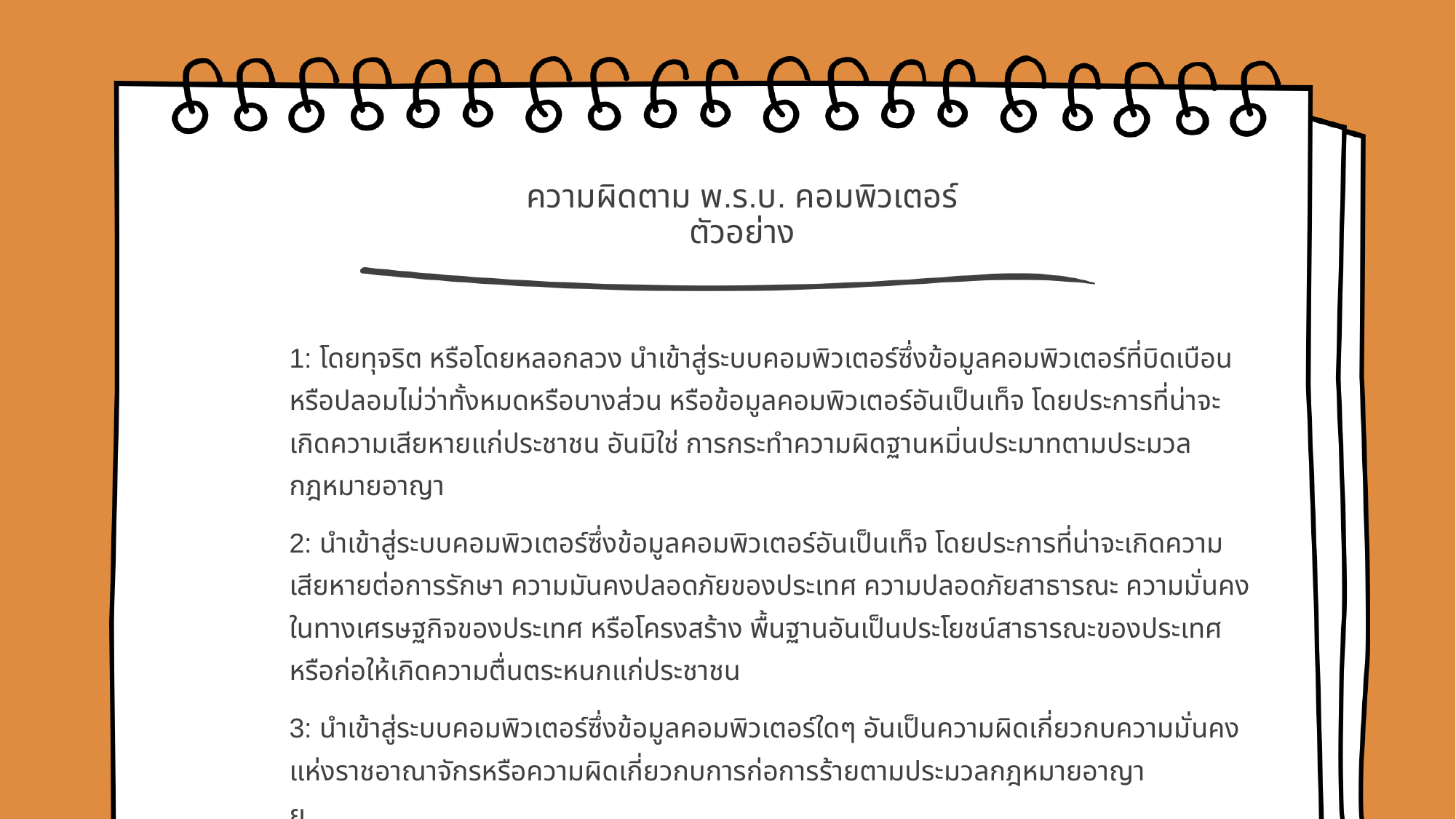

# ความผิดตาม พ.ร.บ. คอมพิวเตอร์ ตัวอย่าง
1: โดยทุจริต หรือโดยหลอกลวง นําเข้าสู่ระบบคอมพิวเตอร์ซึ่งข้อมูลคอมพิวเตอร์ที่บิดเบือนหรือปลอมไม่ว่าทั้งหมดหรือบางส่วน หรือข้อมูลคอมพิวเตอร์อันเป็นเท็จ โดยประการที่น่าจะเกิดความเสียหายแก่ประชาชน อันมิใช่ การกระทําความผิดฐานหมิ่นประมาทตามประมวลกฎหมายอาญา
2: นําเข้าสู่ระบบคอมพิวเตอร์ซึ่งข้อมูลคอมพิวเตอร์อันเป็นเท็จ โดยประการที่น่าจะเกิดความเสียหายต่อการรักษา ความมันคงปลอดภัยของประเทศ ความปลอดภัยสาธารณะ ความมั่นคงในทางเศรษฐกิจของประเทศ หรือโครงสร้าง พื้นฐานอันเป็นประโยชน์สาธารณะของประเทศ หรือก่อให้เกิดความตื่นตระหนกแก่ประชาชน
3: นําเข้าสู่ระบบคอมพิวเตอร์ซึ่งข้อมูลคอมพิวเตอร์ใดๆ อันเป็นความผิดเกี่ยวกบความมั่นคงแห่งราชอาณาจักรหรือความผิดเกี่ยวกบการก่อการร้ายตามประมวลกฎหมายอาญา
ย